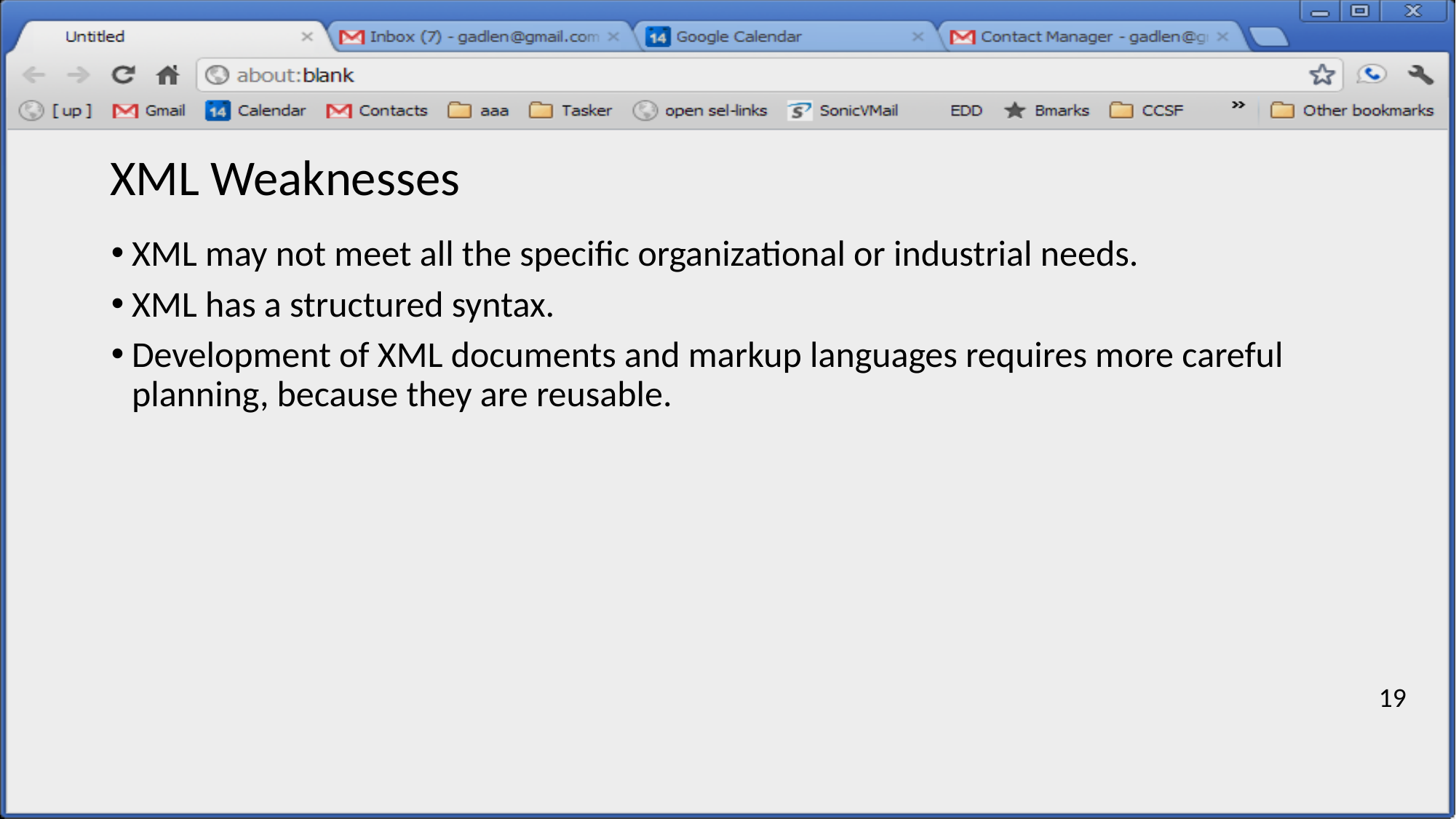

# XML Weaknesses
XML may not meet all the specific organizational or industrial needs.
XML has a structured syntax.
Development of XML documents and markup languages requires more careful planning, because they are reusable.
19